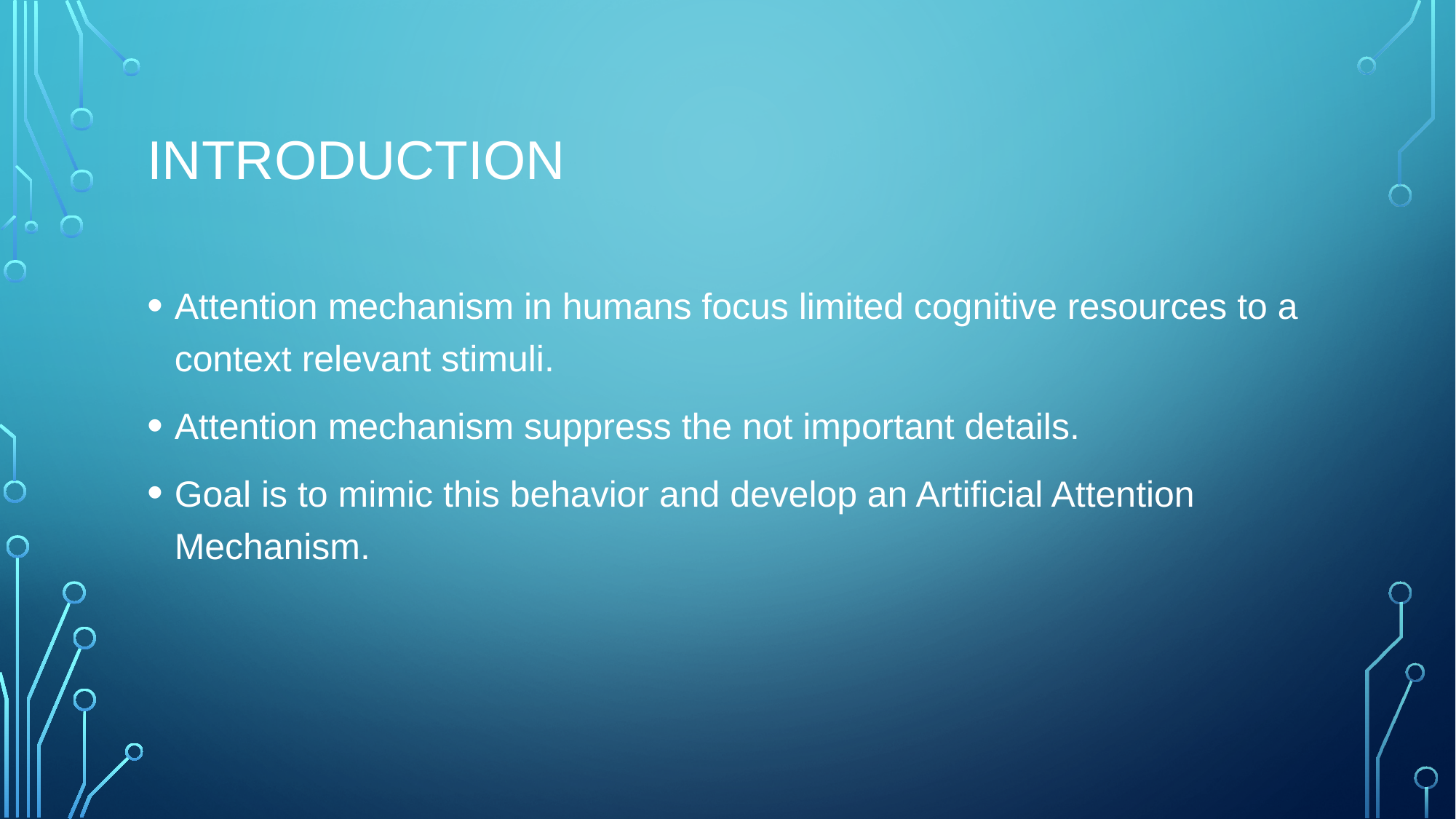

# Introduction
Attention mechanism in humans focus limited cognitive resources to a context relevant stimuli.
Attention mechanism suppress the not important details.
Goal is to mimic this behavior and develop an Artificial Attention Mechanism.